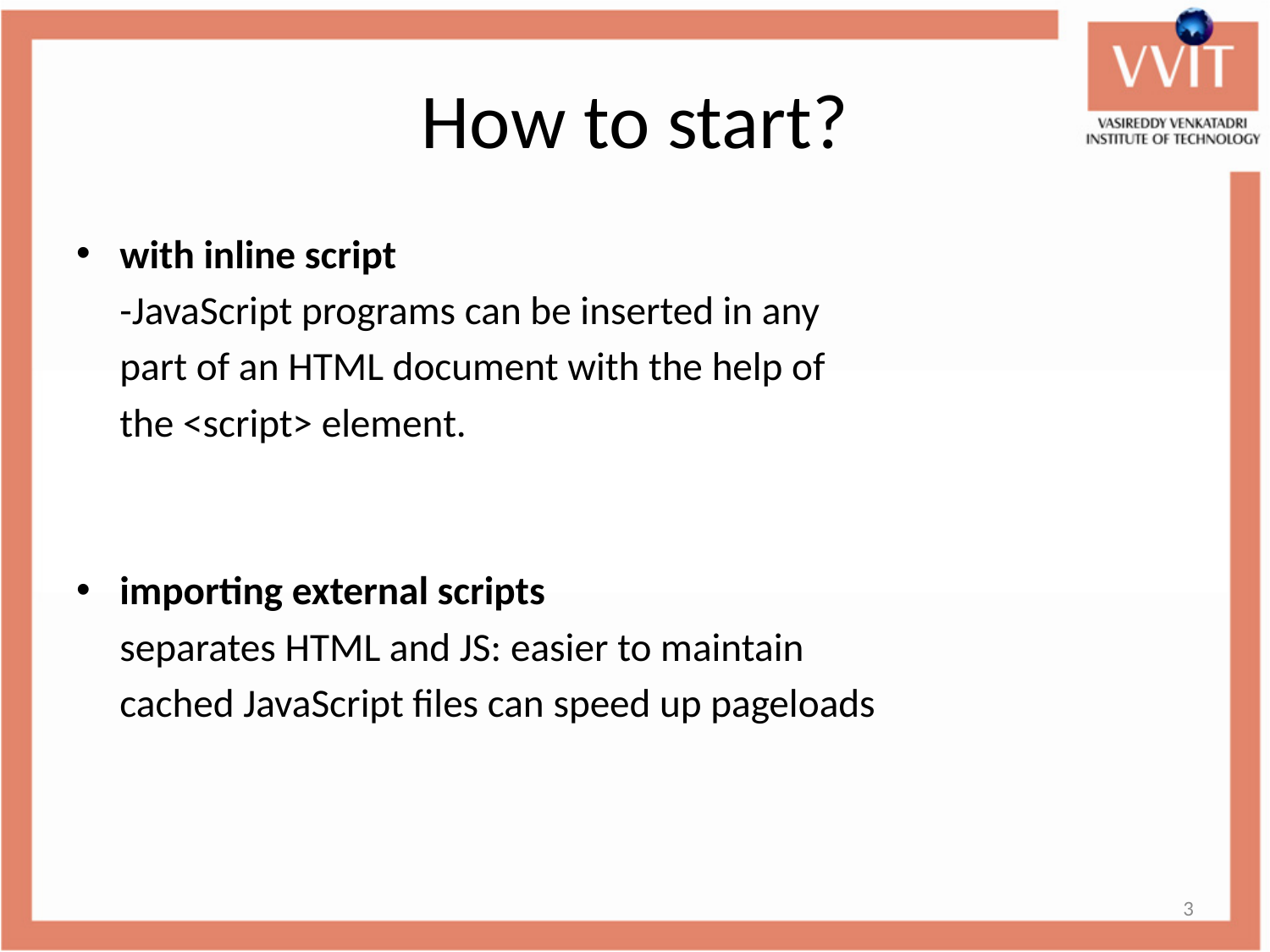

# How to start?
with inline script
		-JavaScript programs can be inserted in any
	part of an HTML document with the help of
	the <script> element.

importing external scripts
		separates HTML and JS: easier to maintain
		cached JavaScript files can speed up pageloads

3